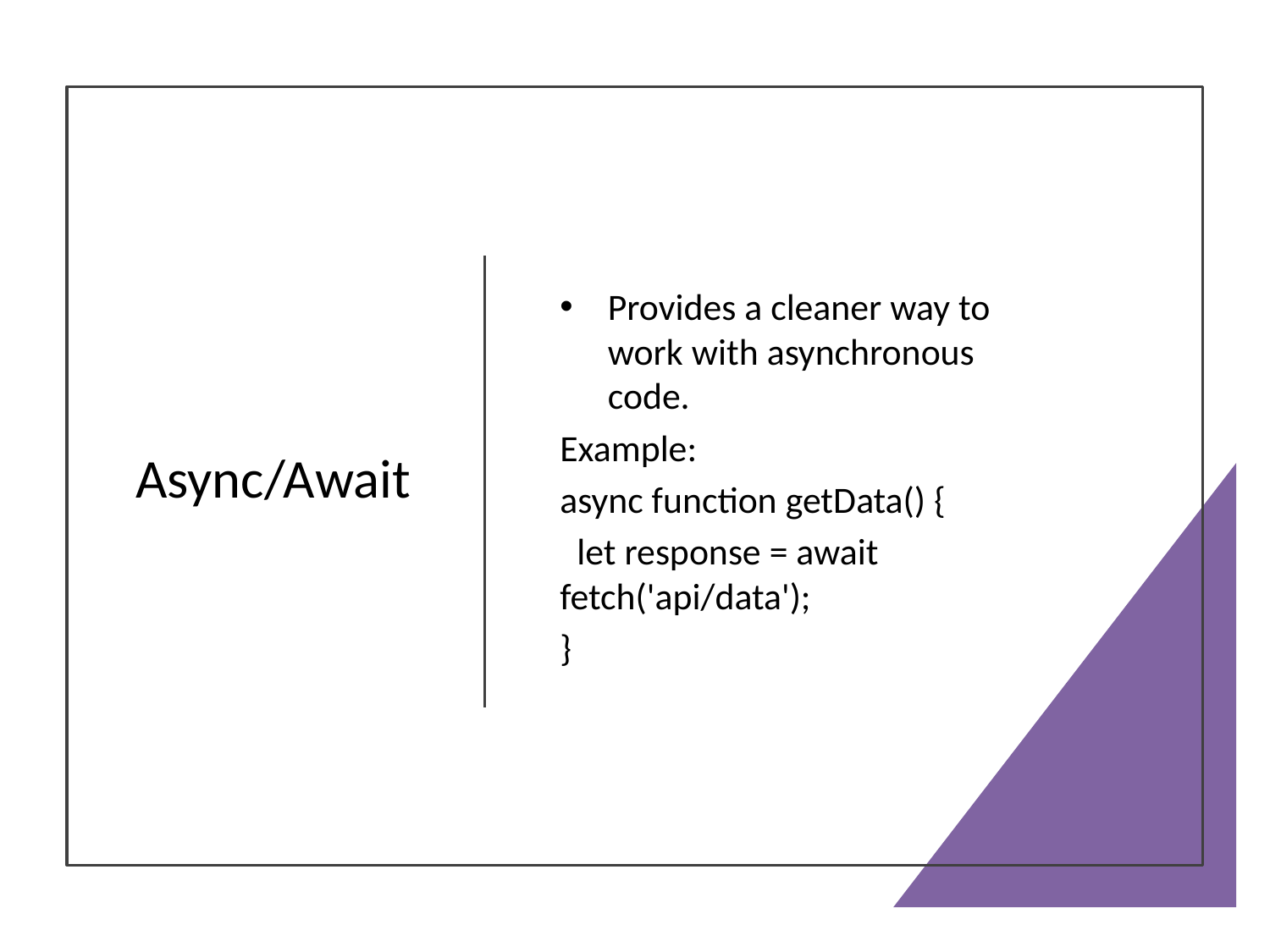

# Async/Await
Provides a cleaner way to work with asynchronous code.
Example:
async function getData() {
  let response = await fetch('api/data');
}